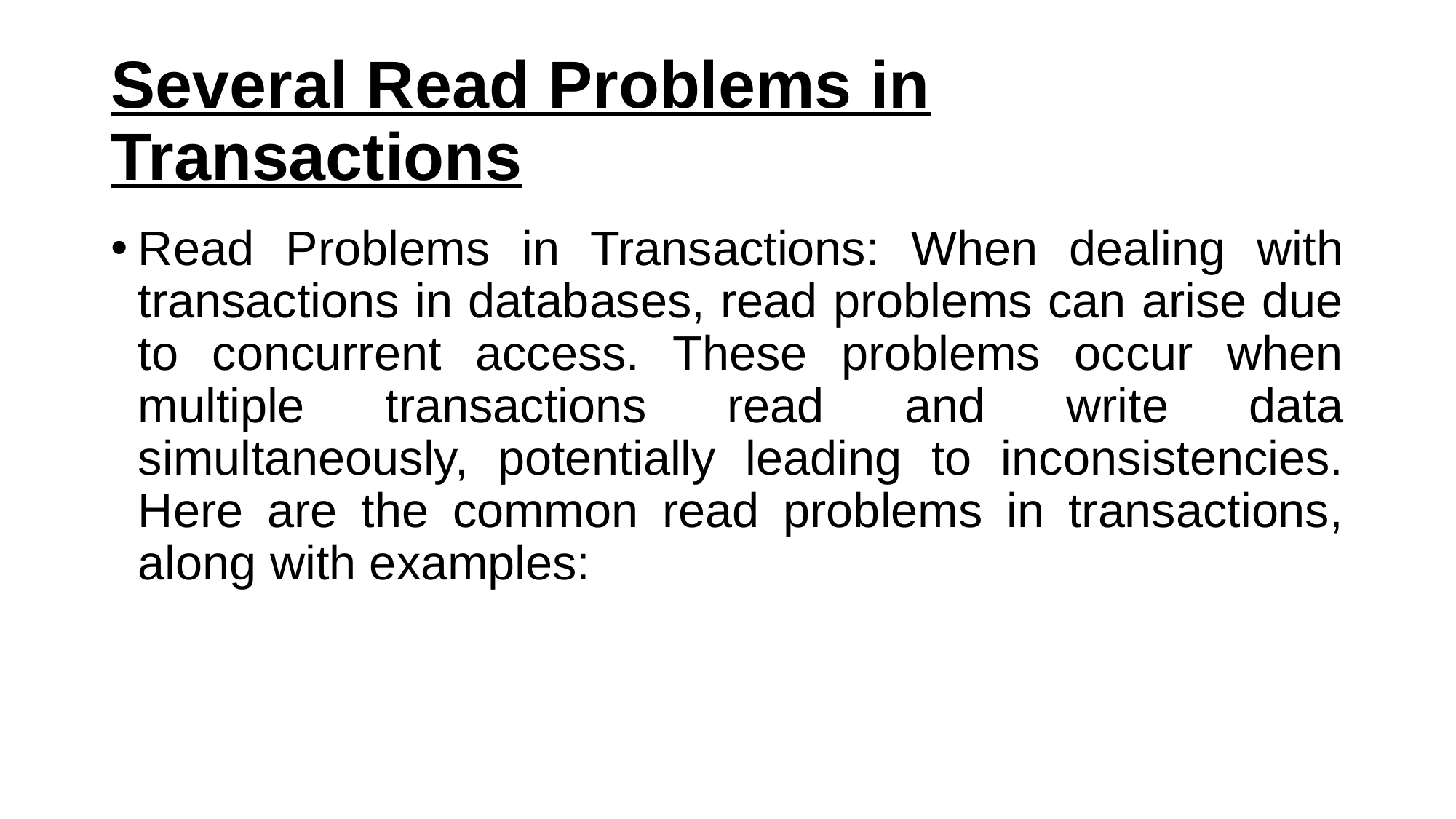

# Several Read Problems in Transactions
Read Problems in Transactions: When dealing with transactions in databases, read problems can arise due to concurrent access. These problems occur when multiple transactions read and write data simultaneously, potentially leading to inconsistencies. Here are the common read problems in transactions, along with examples: